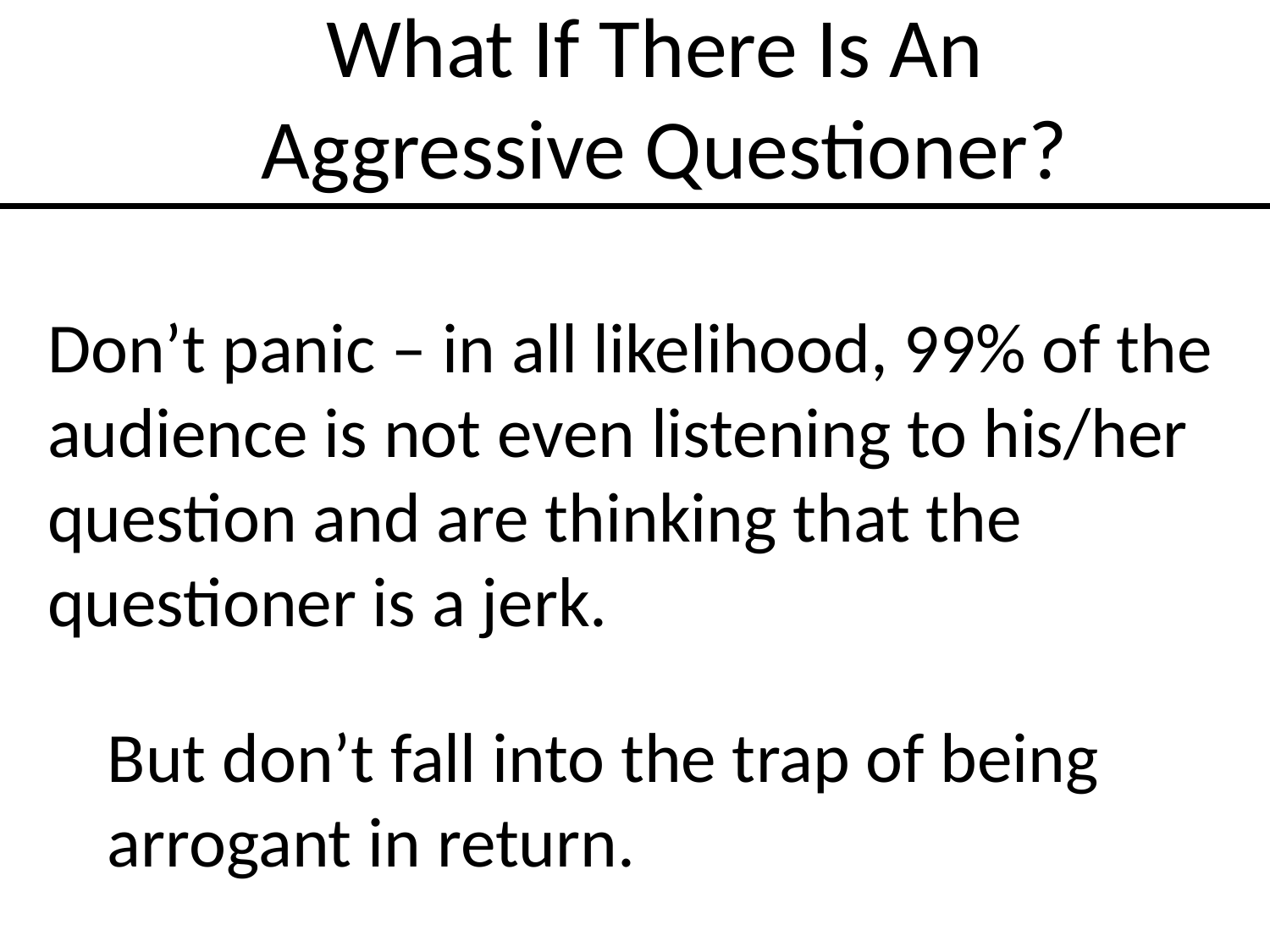

What If There Is An
Aggressive Questioner?
Don’t panic – in all likelihood, 99% of the audience is not even listening to his/her question and are thinking that the questioner is a jerk.

But don’t fall into the trap of being arrogant in return.